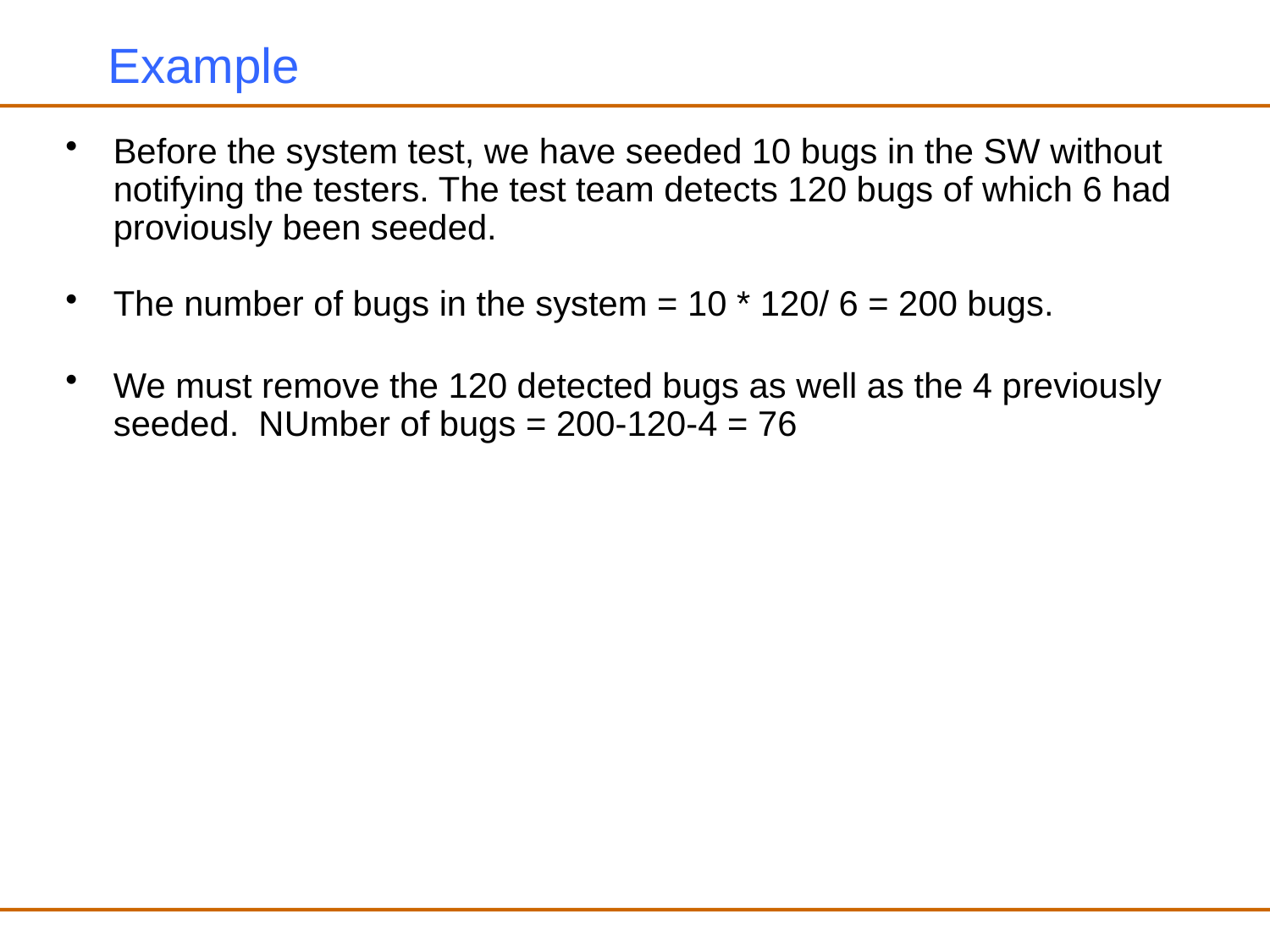

# Example
Before the system test, we have seeded 10 bugs in the SW without notifying the testers. The test team detects 120 bugs of which 6 had proviously been seeded.

The number of bugs in the system = 10 * 120/ 6 = 200 bugs.

We must remove the 120 detected bugs as well as the 4 previously seeded.  NUmber of bugs = 200-120-4 = 76